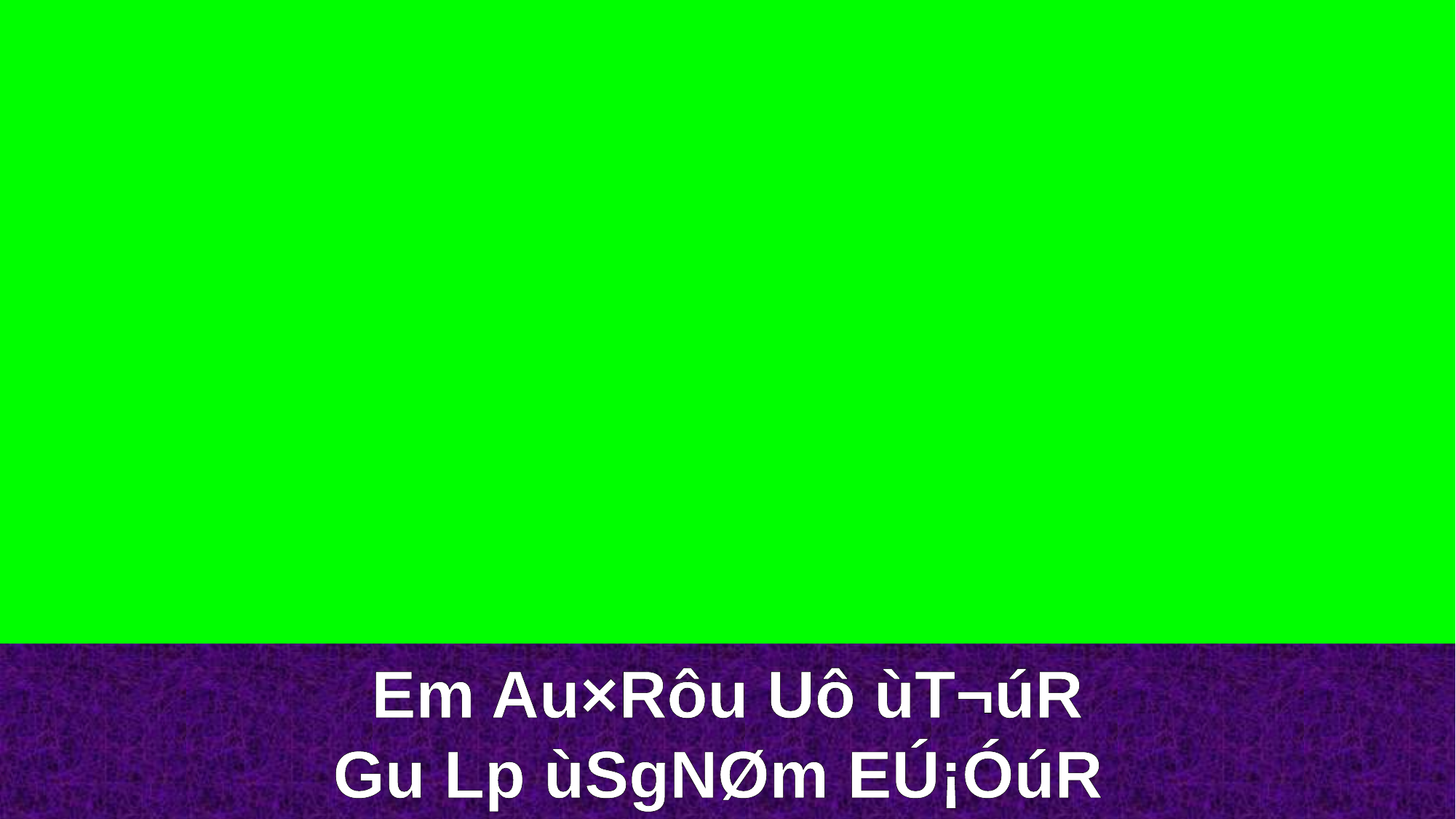

Em Au×Rôu Uô ùT¬úR
Gu Lp ùSgNØm EÚ¡ÓúR